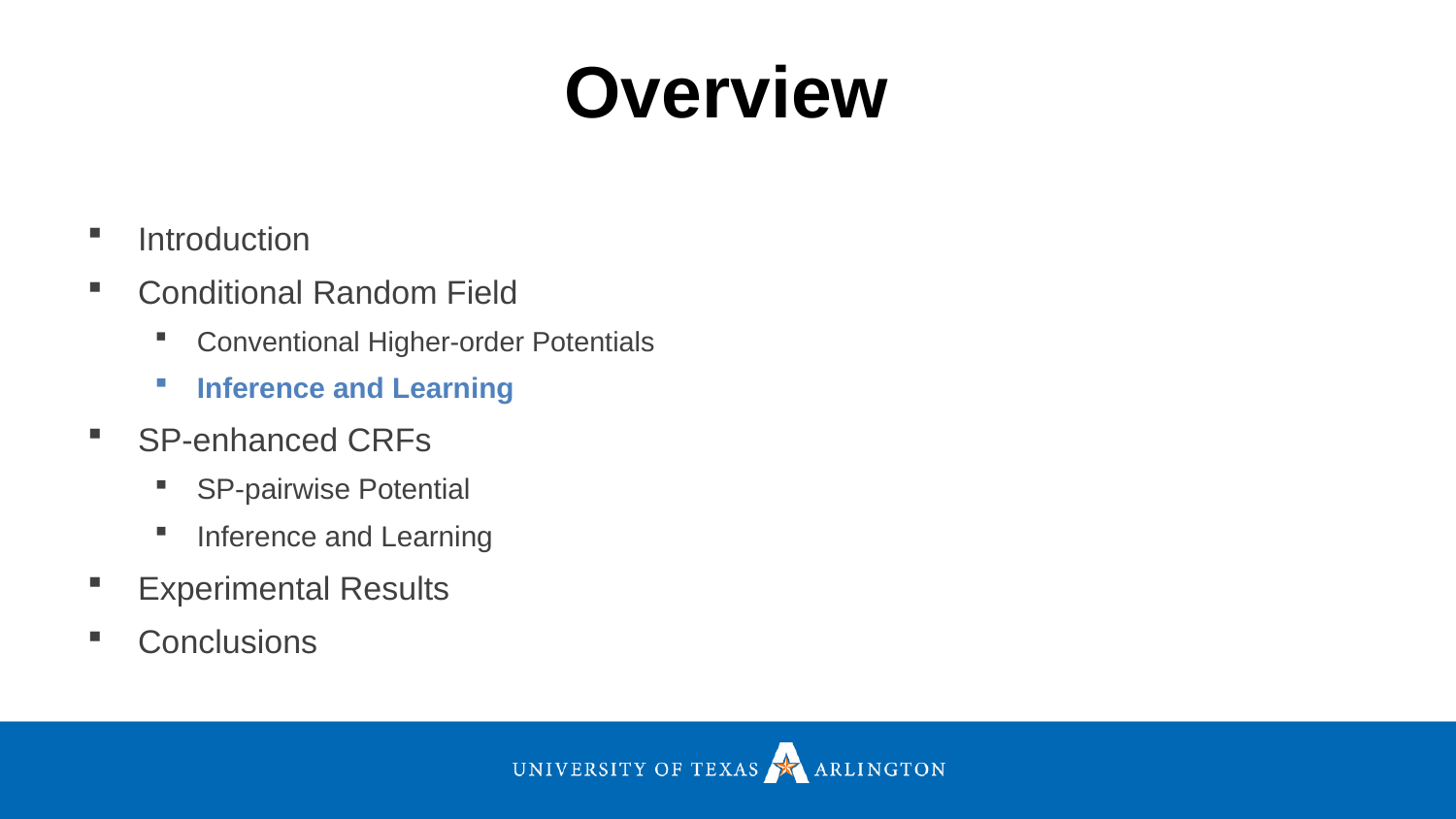

Overview
Introduction
Conditional Random Field
Conventional Higher-order Potentials
Inference and Learning
SP-enhanced CRFs
SP-pairwise Potential
Inference and Learning
Experimental Results
Conclusions